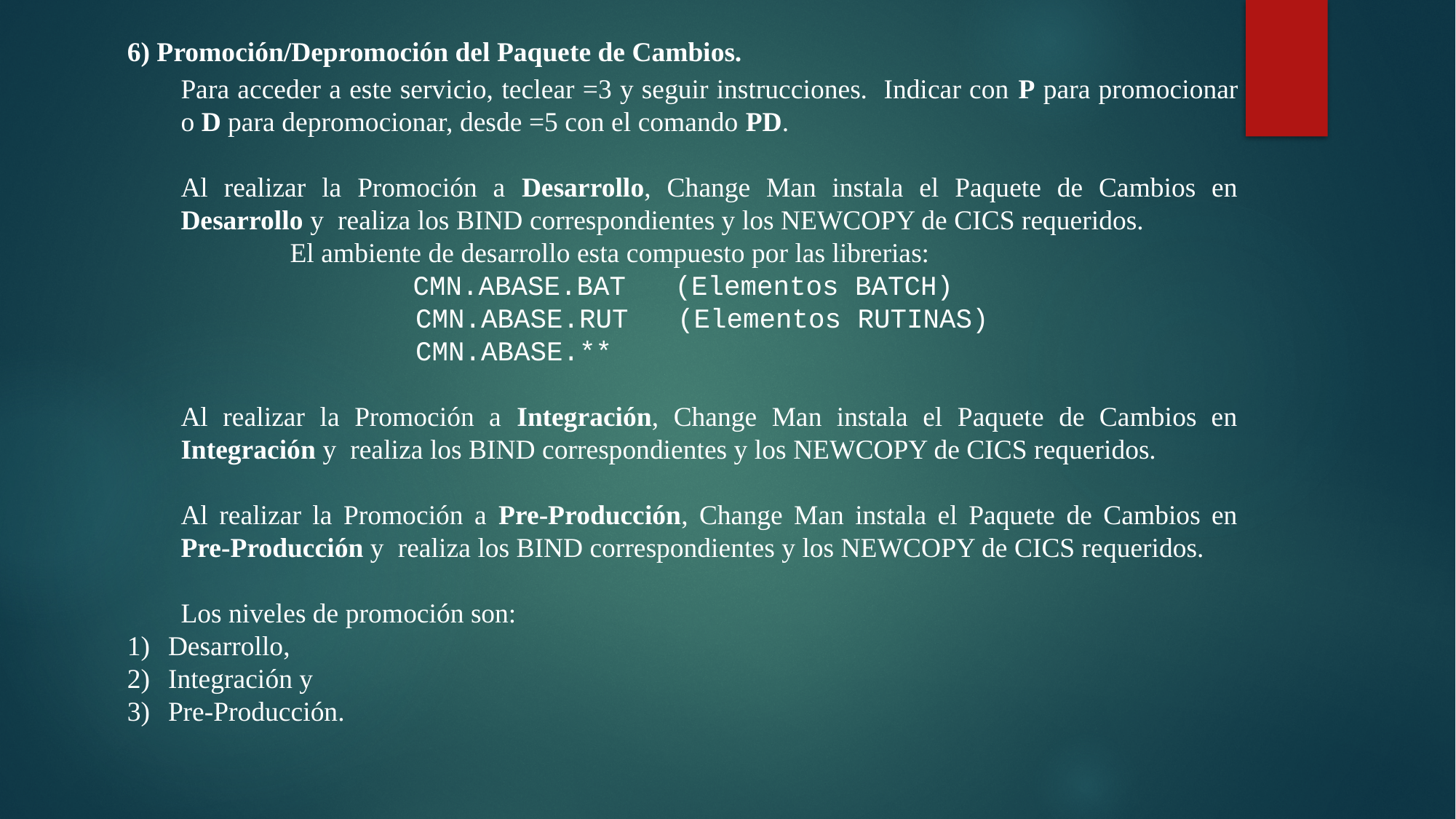

6) Promoción/Depromoción del Paquete de Cambios.
Para acceder a este servicio, teclear =3 y seguir instrucciones.  Indicar con P para promocionar o D para depromocionar, desde =5 con el comando PD.

Al realizar la Promoción a Desarrollo, Change Man instala el Paquete de Cambios en Desarrollo y  realiza los BIND correspondientes y los NEWCOPY de CICS requeridos.
	El ambiente de desarrollo esta compuesto por las librerias:
		  CMN.ABASE.BAT   (Elementos BATCH)
		 CMN.ABASE.RUT   (Elementos RUTINAS)
		 CMN.ABASE.**

Al realizar la Promoción a Integración, Change Man instala el Paquete de Cambios en Integración y  realiza los BIND correspondientes y los NEWCOPY de CICS requeridos.

Al realizar la Promoción a Pre-Producción, Change Man instala el Paquete de Cambios en Pre-Producción y  realiza los BIND correspondientes y los NEWCOPY de CICS requeridos.

Los niveles de promoción son:
Desarrollo,
Integración y
Pre-Producción.